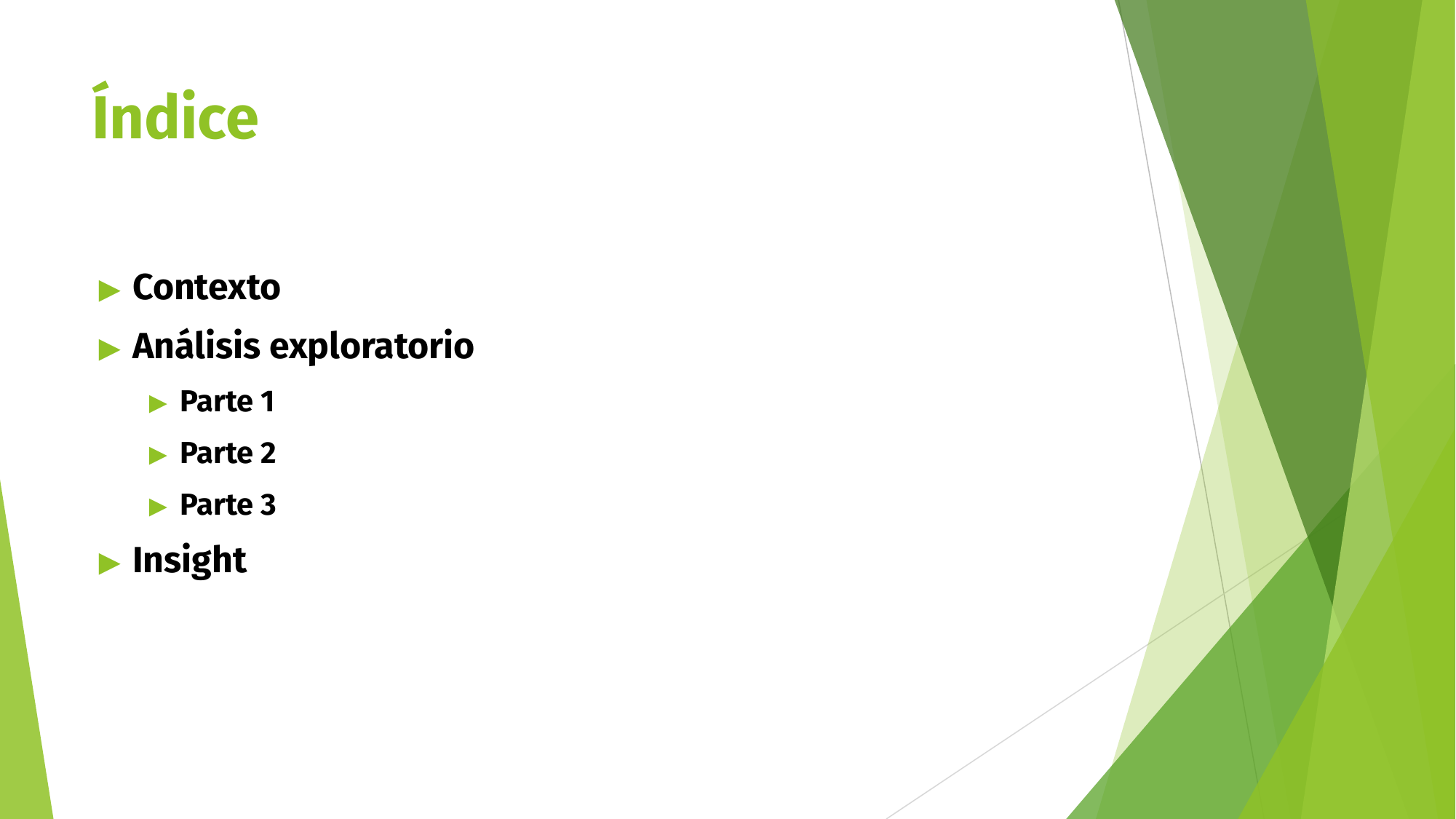

# Índice
Contexto
Análisis exploratorio
Parte 1
Parte 2
Parte 3
Insight